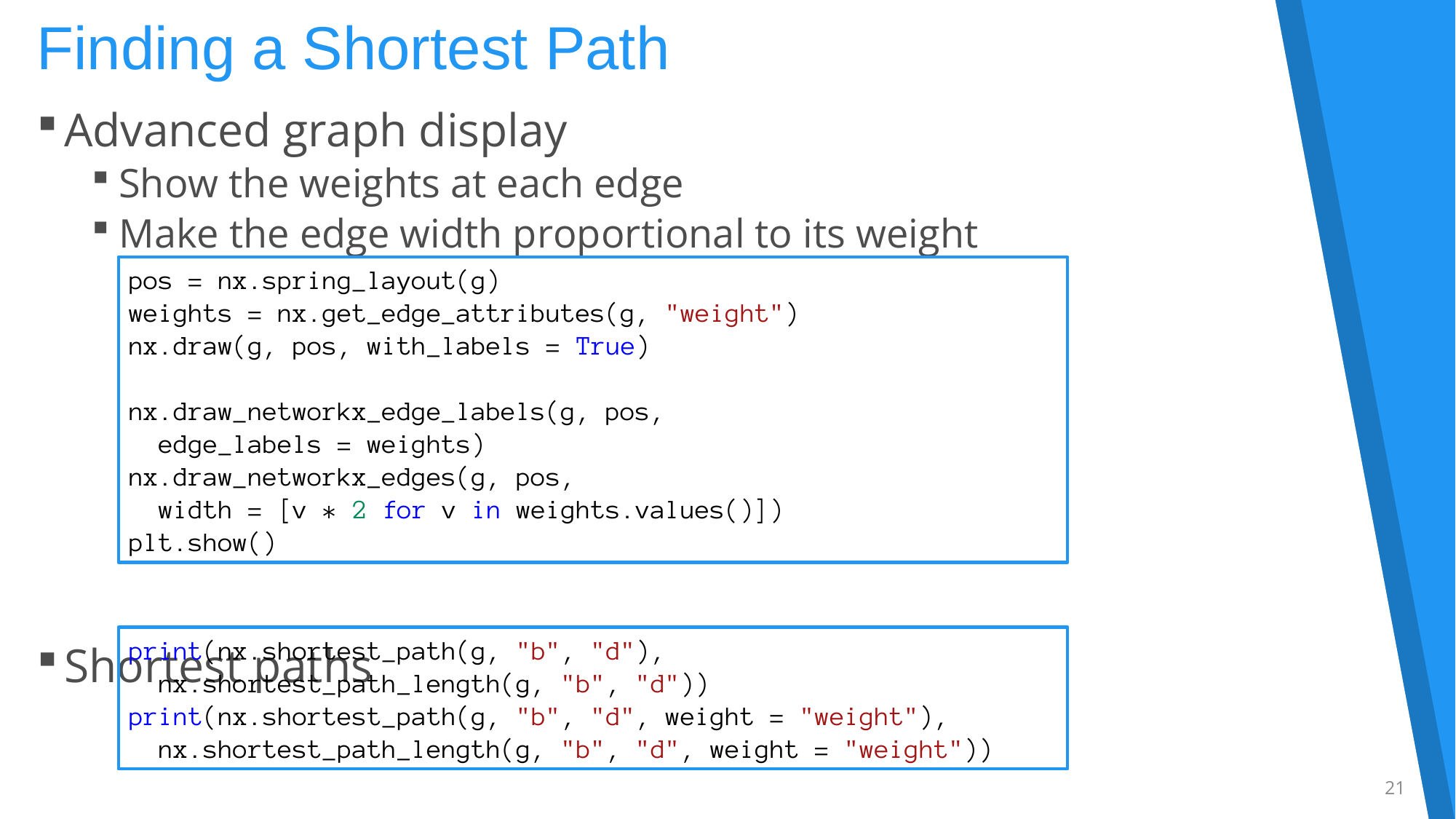

# Finding a Shortest Path
Advanced graph display
Show the weights at each edge
Make the edge width proportional to its weight

Shortest paths

pos = nx.spring_layout(g)
weights = nx.get_edge_attributes(g, "weight")
nx.draw(g, pos, with_labels = True)
nx.draw_networkx_edge_labels(g, pos,
  edge_labels = weights)
nx.draw_networkx_edges(g, pos,
  width = [v * 2 for v in weights.values()])
plt.show()
print(nx.shortest_path(g, "b", "d"),
  nx.shortest_path_length(g, "b", "d"))
print(nx.shortest_path(g, "b", "d", weight = "weight"),
  nx.shortest_path_length(g, "b", "d", weight = "weight"))
21